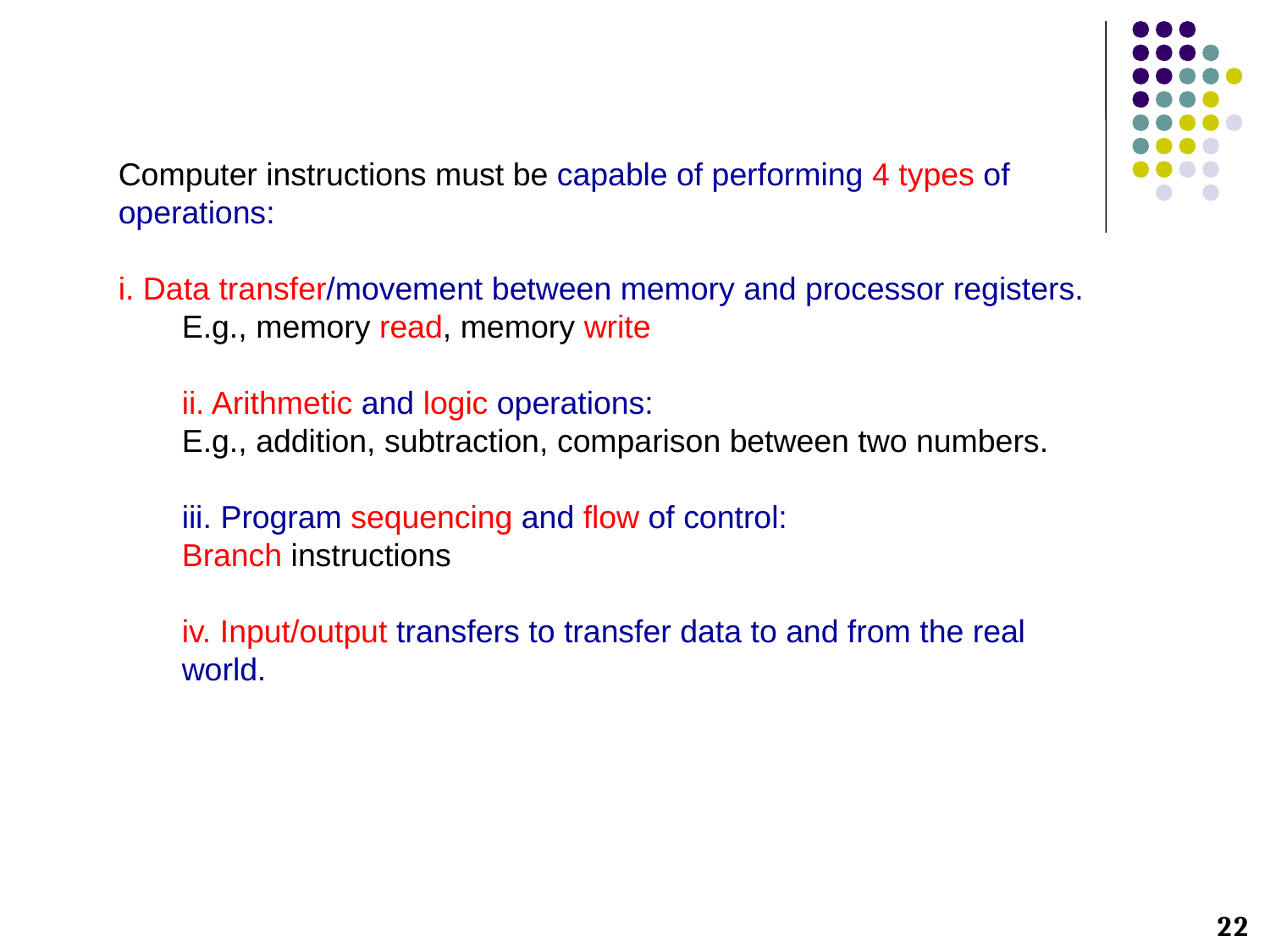

Computer instructions must be capable of performing 4 types of operations:

i. Data transfer/movement between memory and processor registers.
E.g., memory read, memory write

ii. Arithmetic and logic operations:
E.g., addition, subtraction, comparison between two numbers.

iii. Program sequencing and flow of control:
Branch instructions

iv. Input/output transfers to transfer data to and from the real world.

22